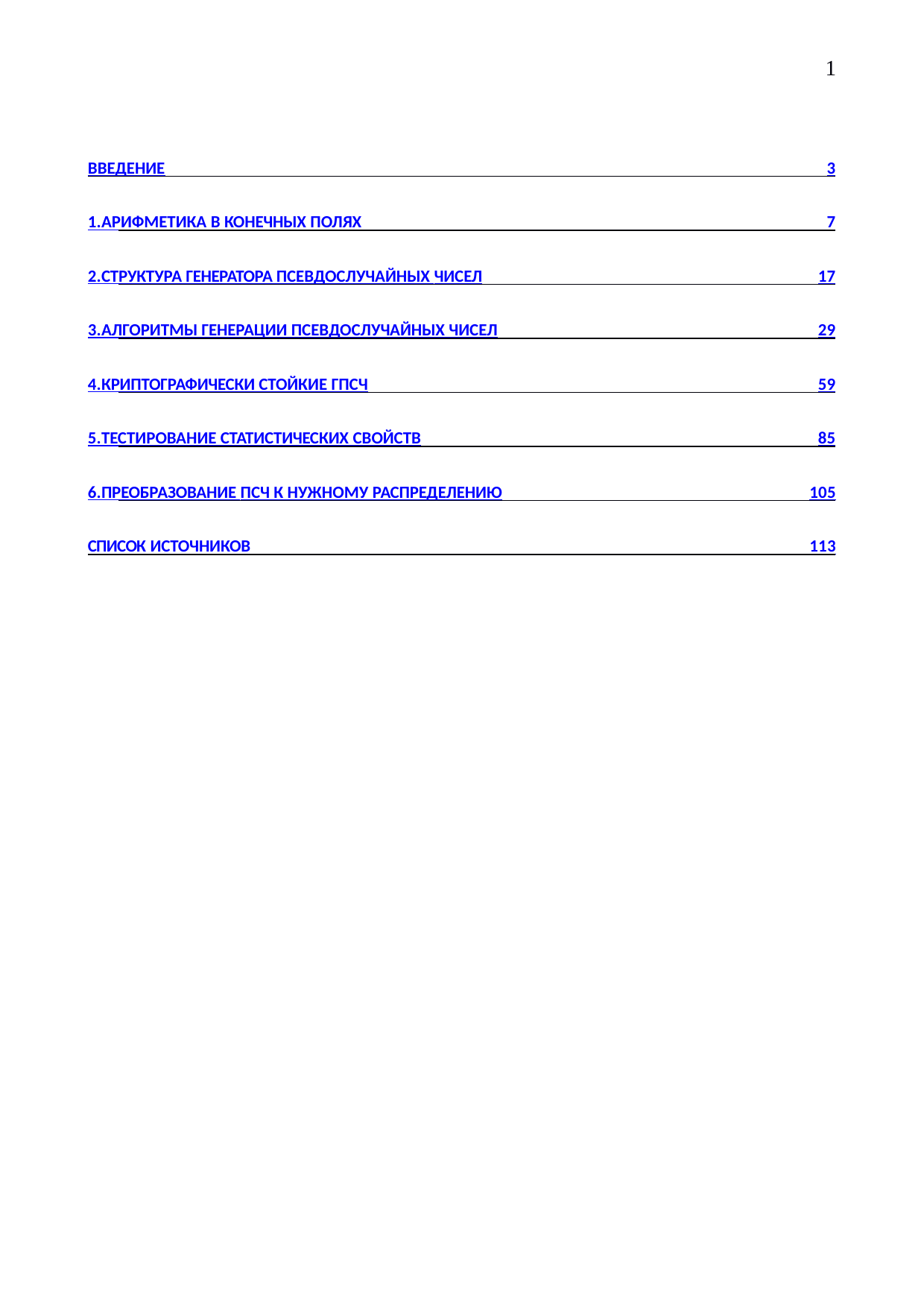

1
ВВЕДЕНИЕ
3

1.	АРИФМЕТИКА В КОНЕЧНЫХ ПОЛЯХ
7

2.	СТРУКТУРА ГЕНЕРАТОРА ПСЕВДОСЛУЧАЙНЫХ ЧИСЕЛ
17

3.	АЛГОРИТМЫ ГЕНЕРАЦИИ ПСЕВДОСЛУЧАЙНЫХ ЧИСЕЛ
29

4.	КРИПТОГРАФИЧЕСКИ СТОЙКИЕ ГПСЧ
59

5.	ТЕСТИРОВАНИЕ СТАТИСТИЧЕСКИХ СВОЙСТВ
85

6.	ПРЕОБРАЗОВАНИЕ ПСЧ К НУЖНОМУ РАСПРЕДЕЛЕНИЮ
105

СПИСОК ИСТОЧНИКОВ
113